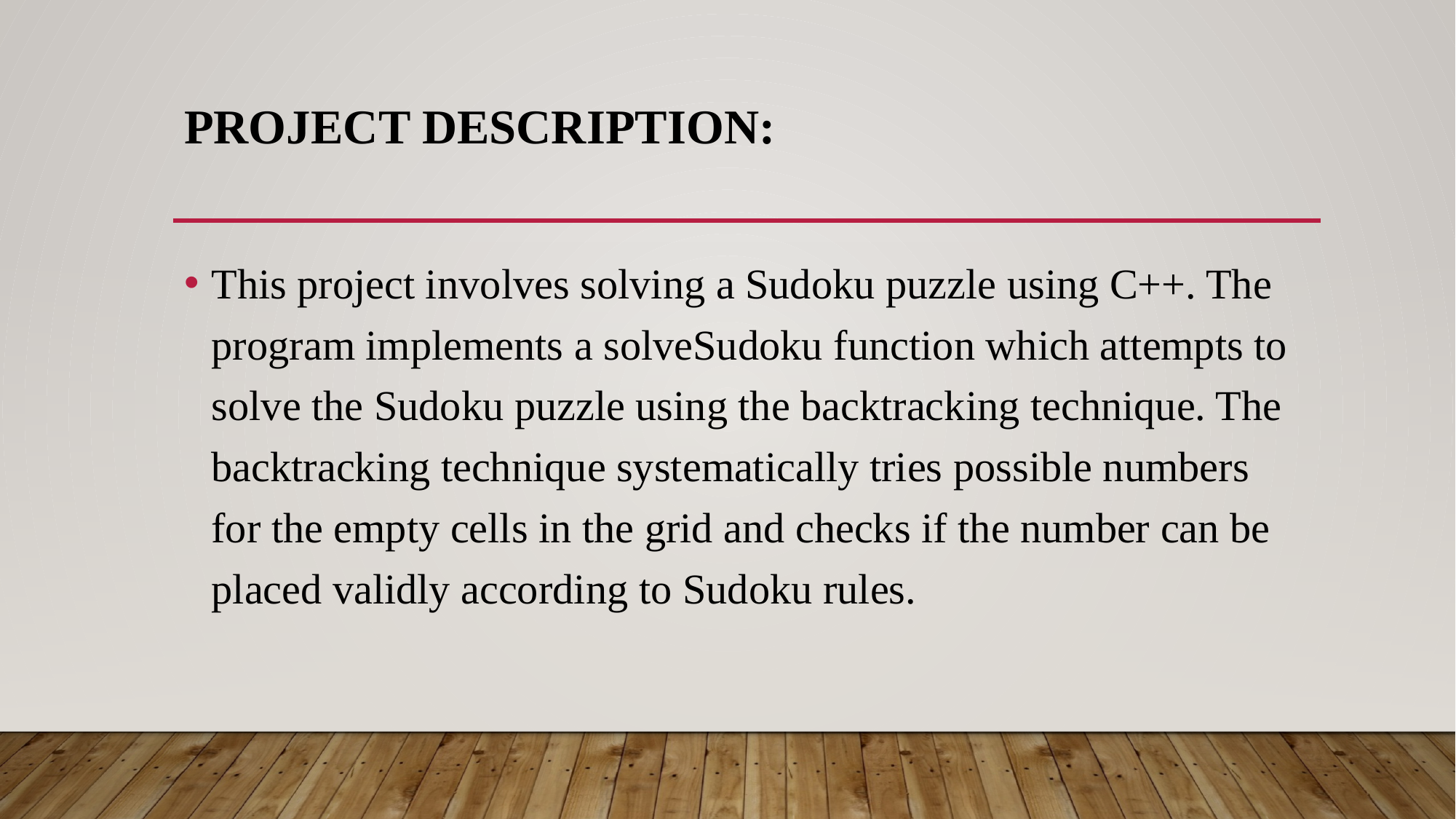

# Project Description:
This project involves solving a Sudoku puzzle using C++. The program implements a solveSudoku function which attempts to solve the Sudoku puzzle using the backtracking technique. The backtracking technique systematically tries possible numbers for the empty cells in the grid and checks if the number can be placed validly according to Sudoku rules.